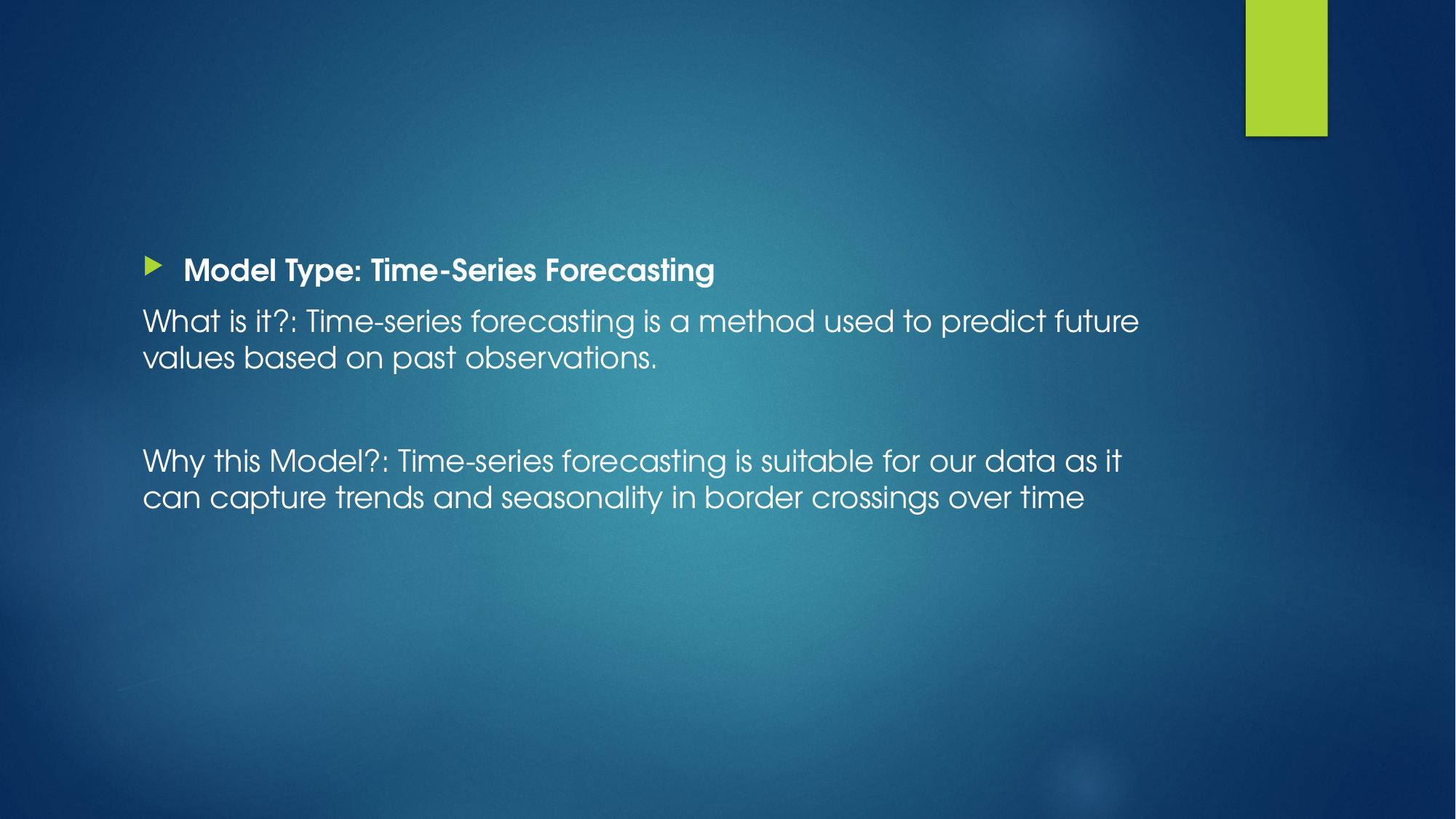

#
Model Type: Time-Series Forecasting
What is it?: Time-series forecasting is a method used to predict future values based on past observations.

Why this Model?: Time-series forecasting is suitable for our data as it can capture trends and seasonality in border crossings over time